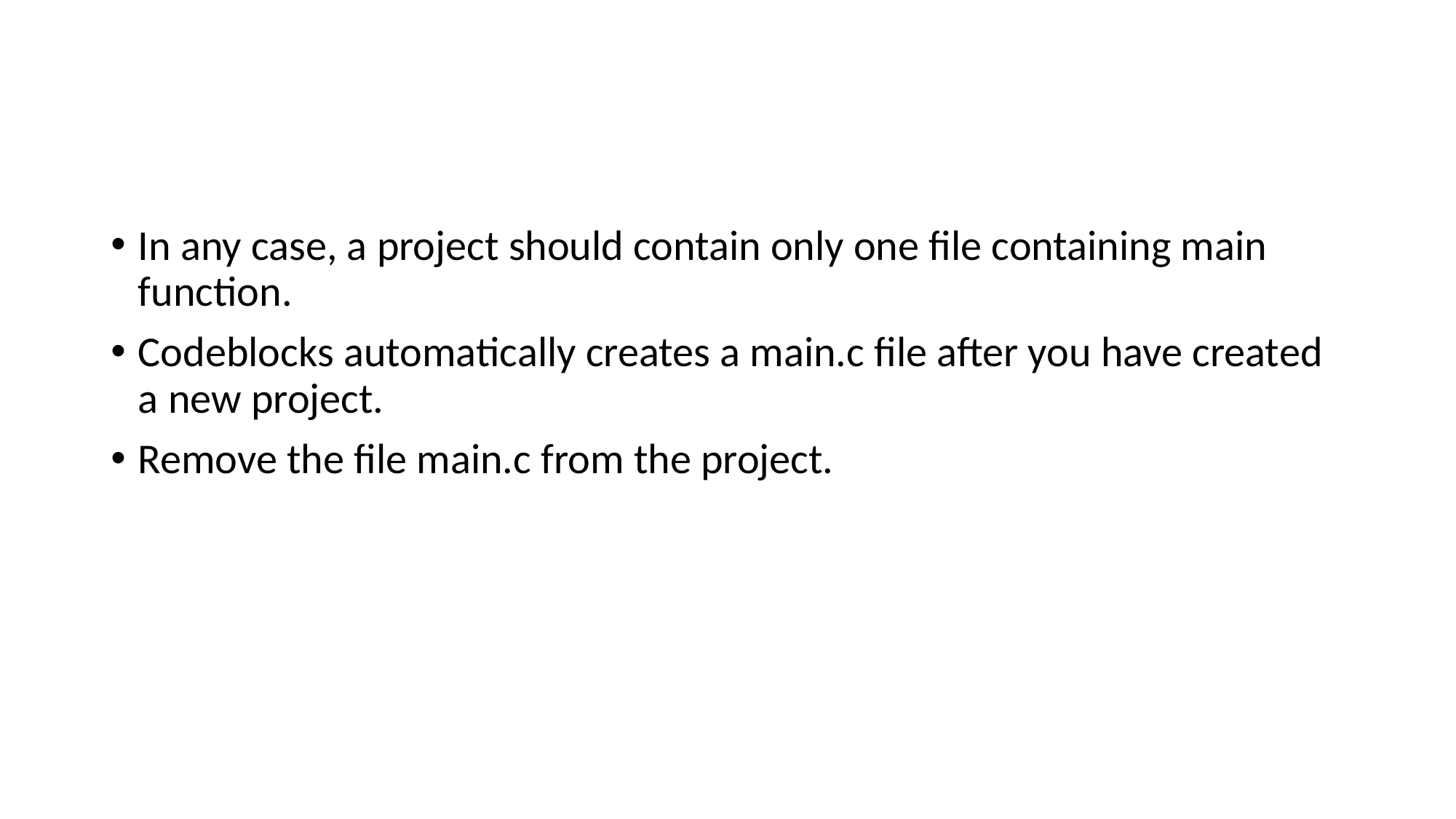

#
In any case, a project should contain only one file containing main function.
Codeblocks automatically creates a main.c file after you have created a new project.
Remove the file main.c from the project.